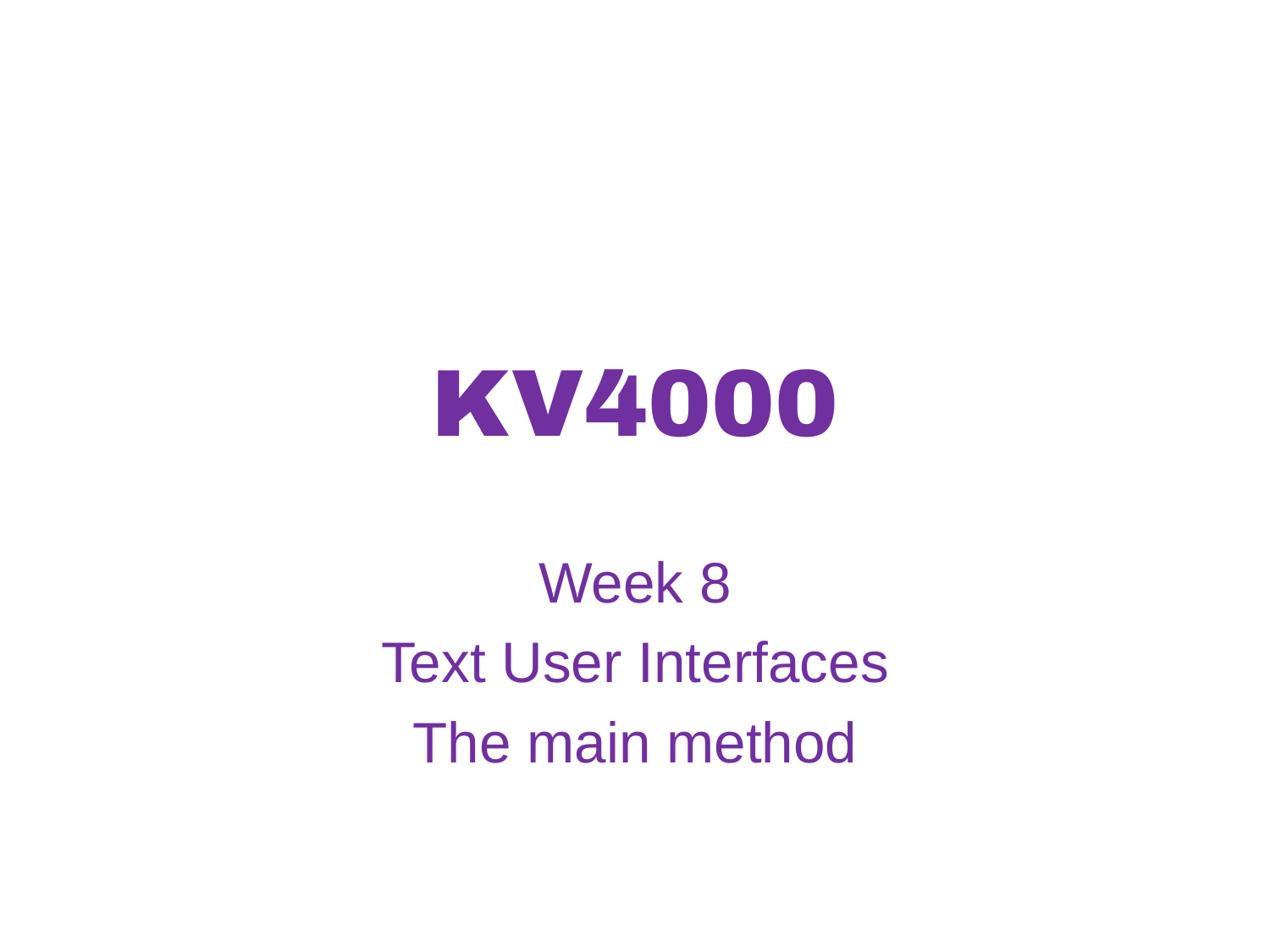

# KV4000
Week 8
Text User Interfaces
The main method